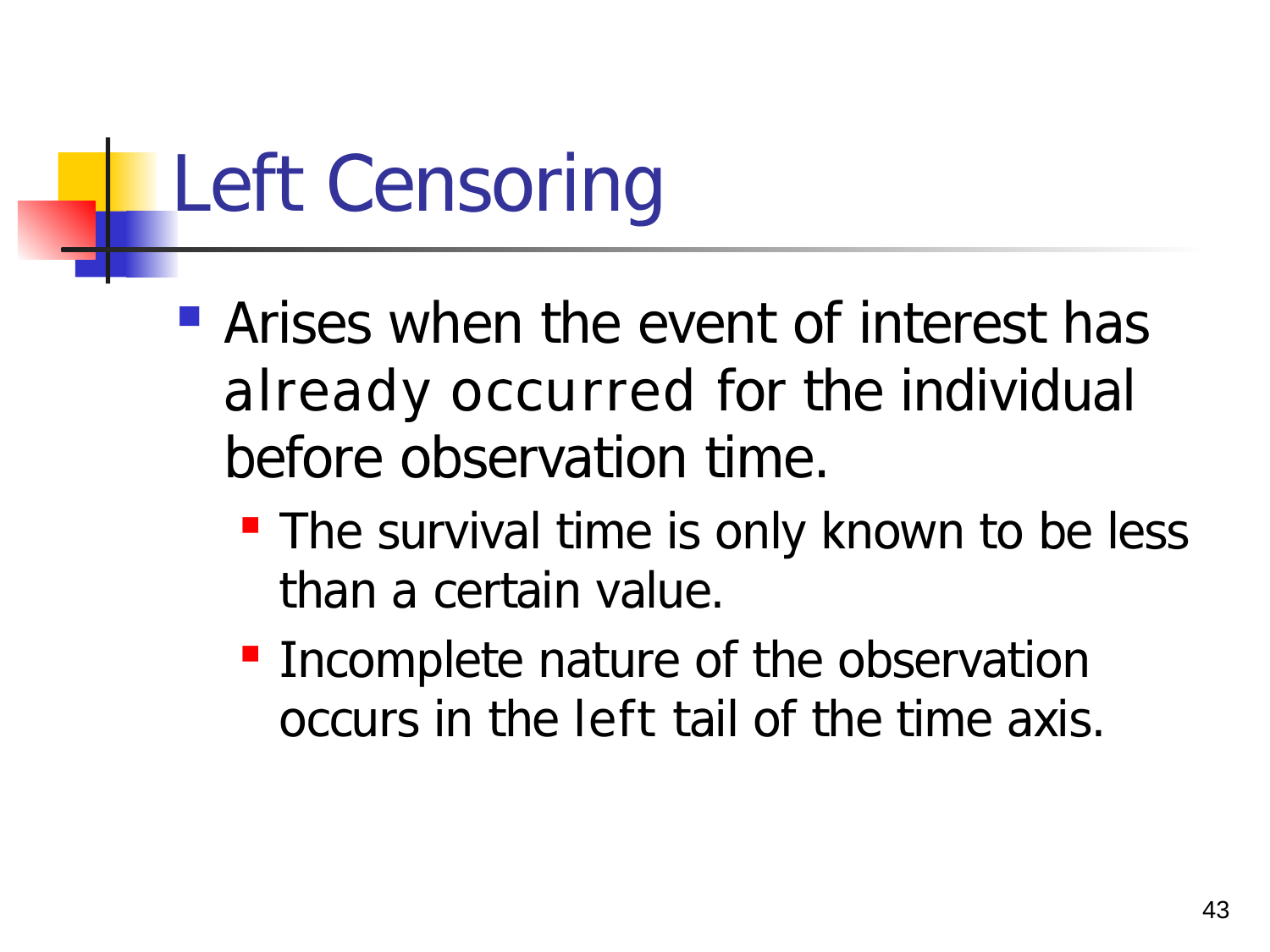

# Left Censoring
Arises when the event of interest has already occurred for the individual before observation time.
The survival time is only known to be less than a certain value.
Incomplete nature of the observation occurs in the left tail of the time axis.
43